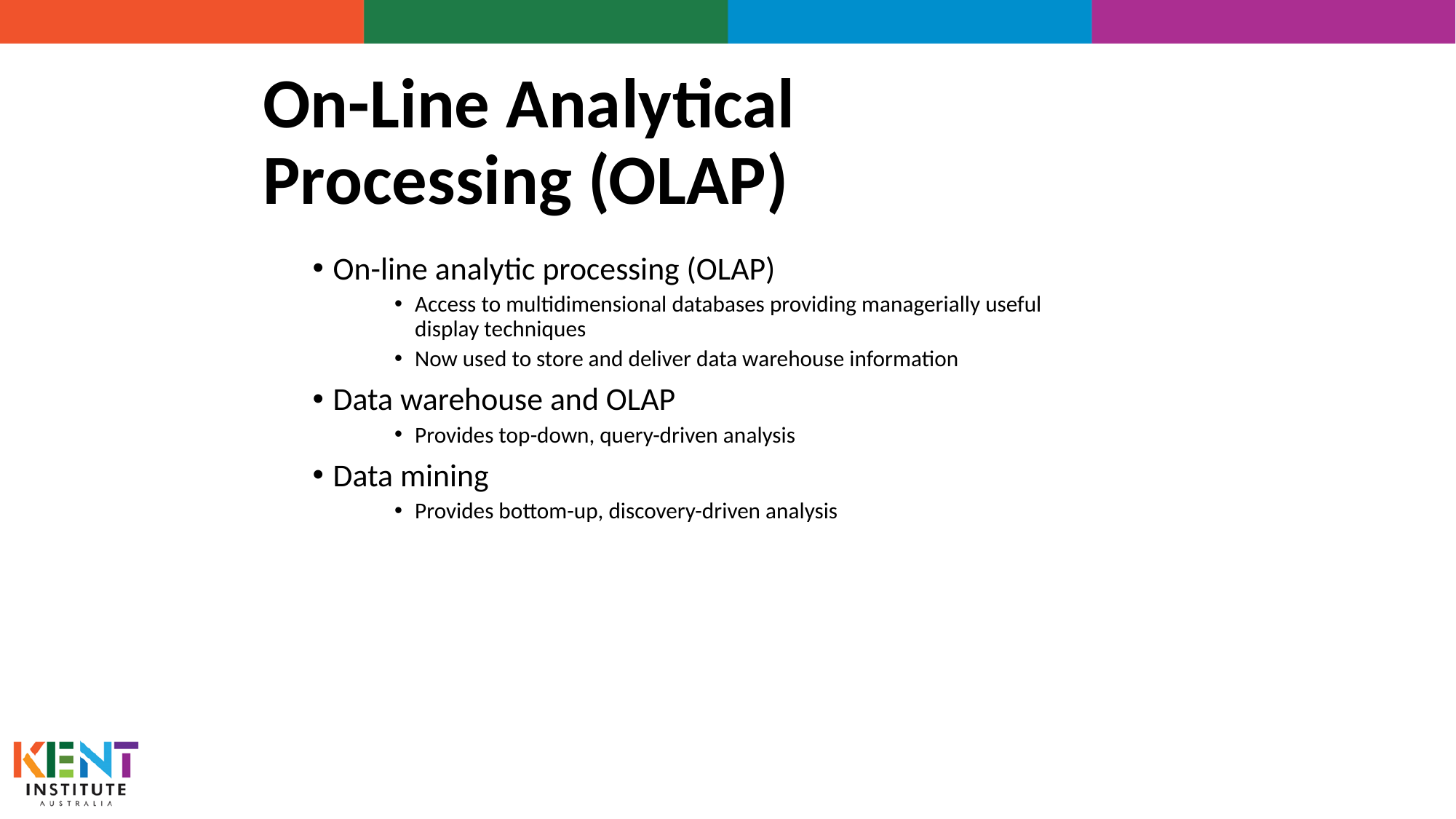

# On-Line Analytical Processing (OLAP)
On-line analytic processing (OLAP)
Access to multidimensional databases providing managerially useful display techniques
Now used to store and deliver data warehouse information
Data warehouse and OLAP
Provides top-down, query-driven analysis
Data mining
Provides bottom-up, discovery-driven analysis